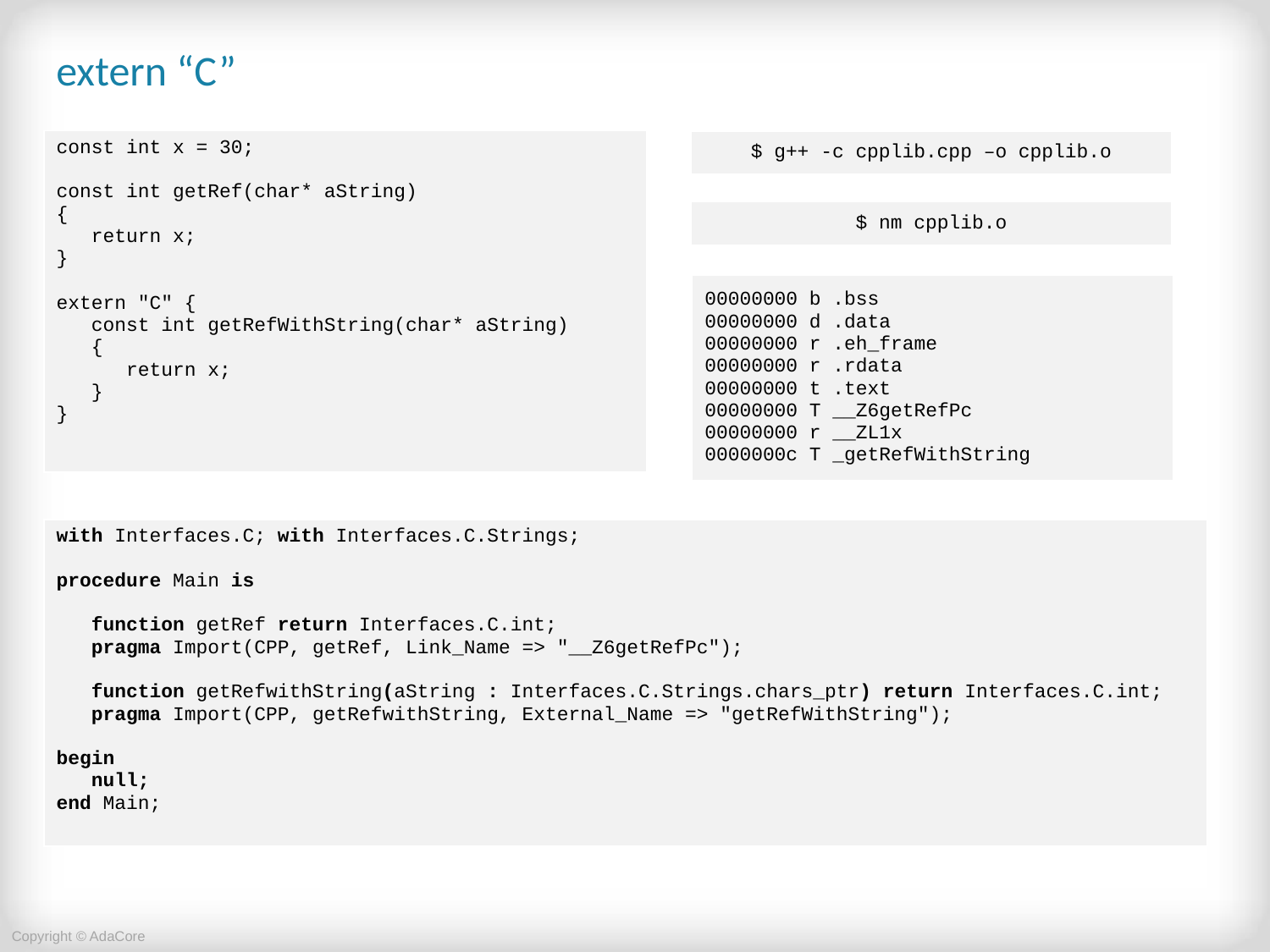

# extern “C”
| const int x = 30; const int getRef(char\* aString) { return x; } extern "C" { const int getRefWithString(char\* aString) { return x; } } |
| --- |
| $ g++ -c cpplib.cpp –o cpplib.o |
| --- |
| $ nm cpplib.o |
| --- |
| 00000000 b .bss 00000000 d .data 00000000 r .eh\_frame 00000000 r .rdata 00000000 t .text 00000000 T \_\_Z6getRefPc 00000000 r \_\_ZL1x 0000000c T \_getRefWithString |
| --- |
| with Interfaces.C; with Interfaces.C.Strings; procedure Main is function getRef return Interfaces.C.int; pragma Import(CPP, getRef, Link\_Name => "\_\_Z6getRefPc"); function getRefwithString(aString : Interfaces.C.Strings.chars\_ptr) return Interfaces.C.int; pragma Import(CPP, getRefwithString, External\_Name => "getRefWithString"); begin null; end Main; |
| --- |